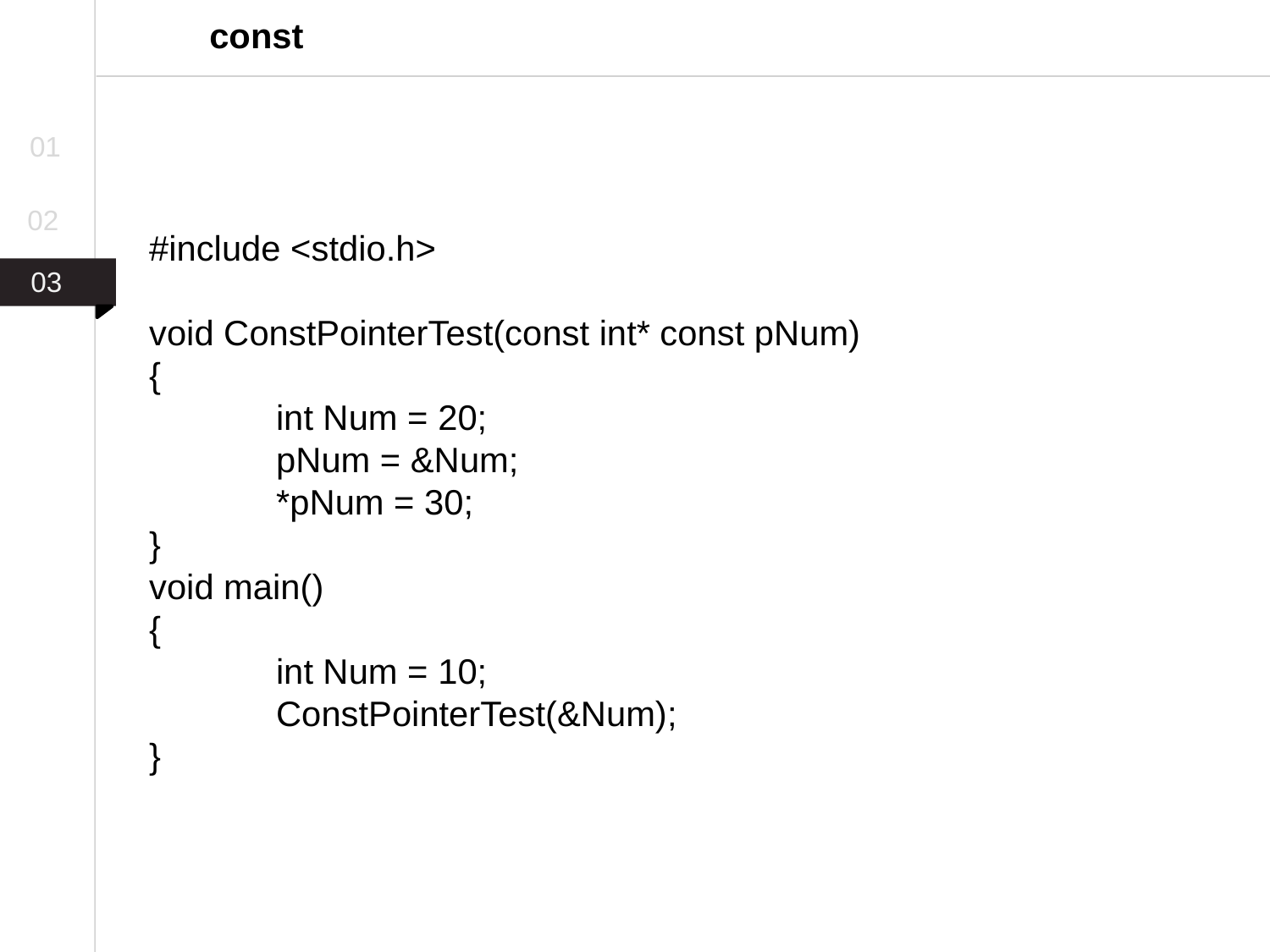

const
01
02
#include <stdio.h>

void ConstPointerTest(const int* const pNum)
{
	int Num = 20;
	pNum = &Num;
	*pNum = 30;
}
void main()
{
	int Num = 10;
	ConstPointerTest(&Num);
}
03

03
02